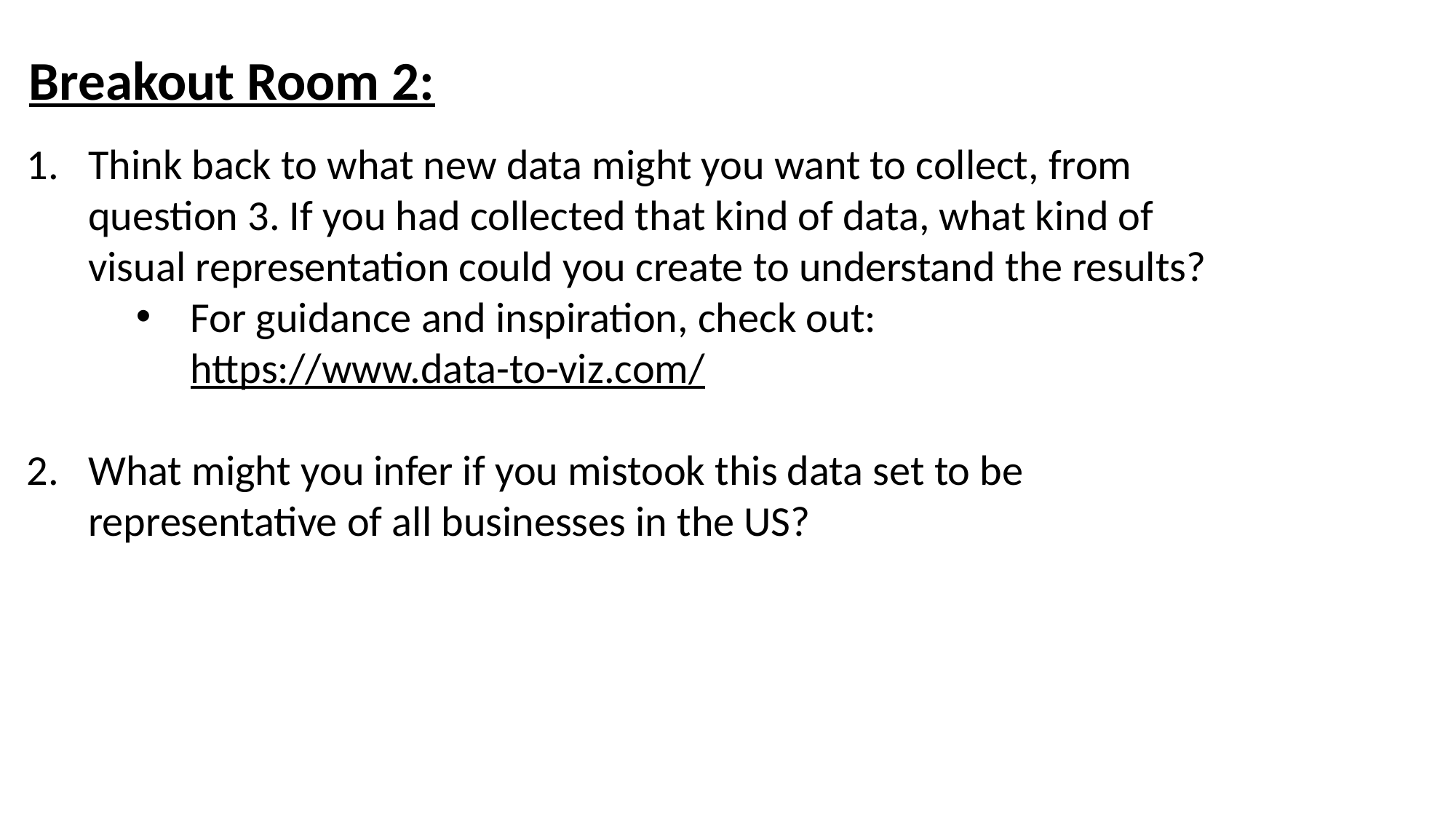

Breakout Room 2:
Think back to what new data might you want to collect, from question 3. If you had collected that kind of data, what kind of visual representation could you create to understand the results?
For guidance and inspiration, check out: https://www.data-to-viz.com/

What might you infer if you mistook this data set to be representative of all businesses in the US?